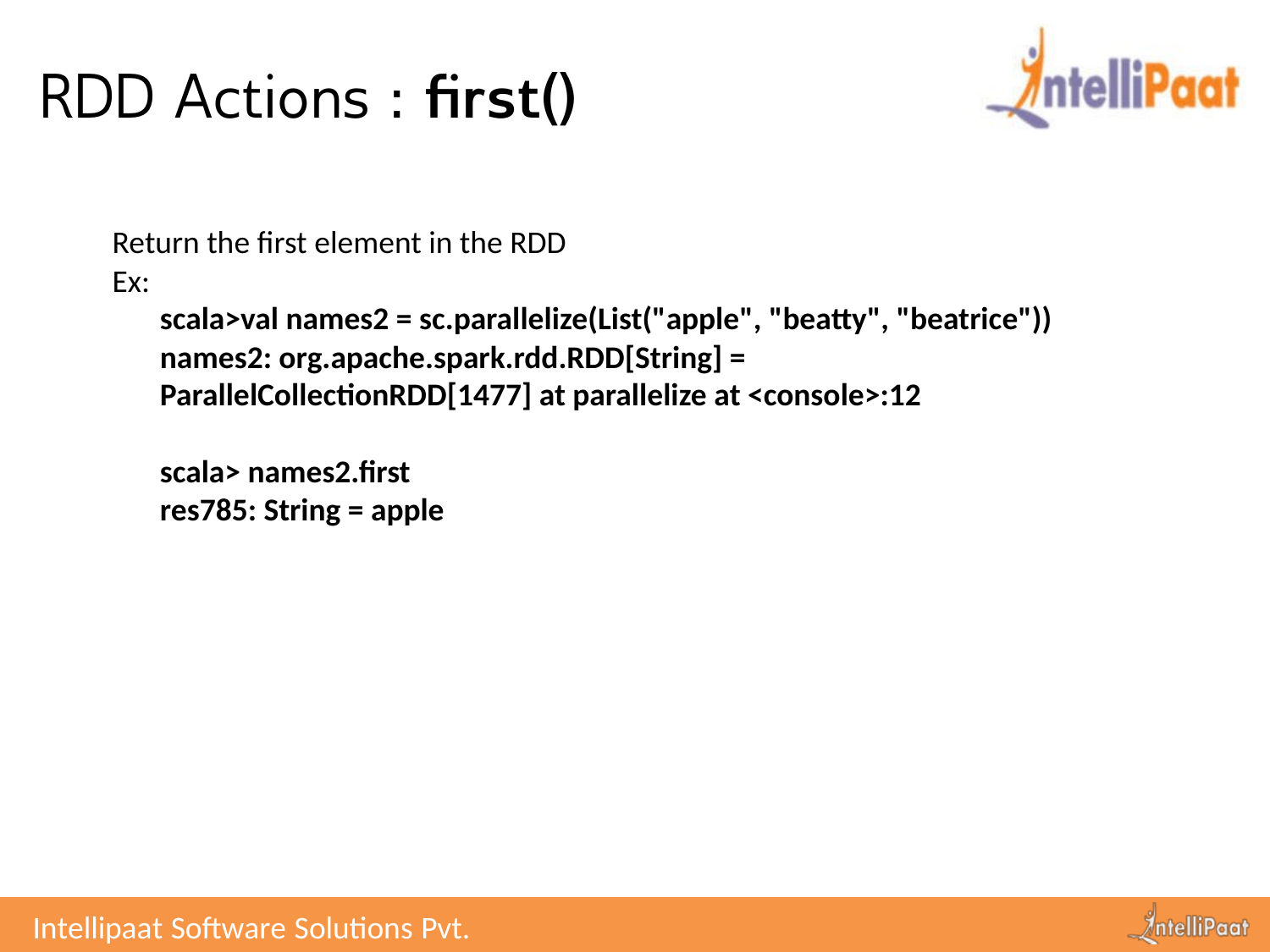

# RDD Actions : first()
Return the first element in the RDD
Ex:
scala>val names2 = sc.parallelize(List("apple", "beatty", "beatrice"))
names2: org.apache.spark.rdd.RDD[String] = ParallelCollectionRDD[1477] at parallelize at <console>:12

scala> names2.first
res785: String = apple

Intellipaat Software Solutions Pvt. Ltd.